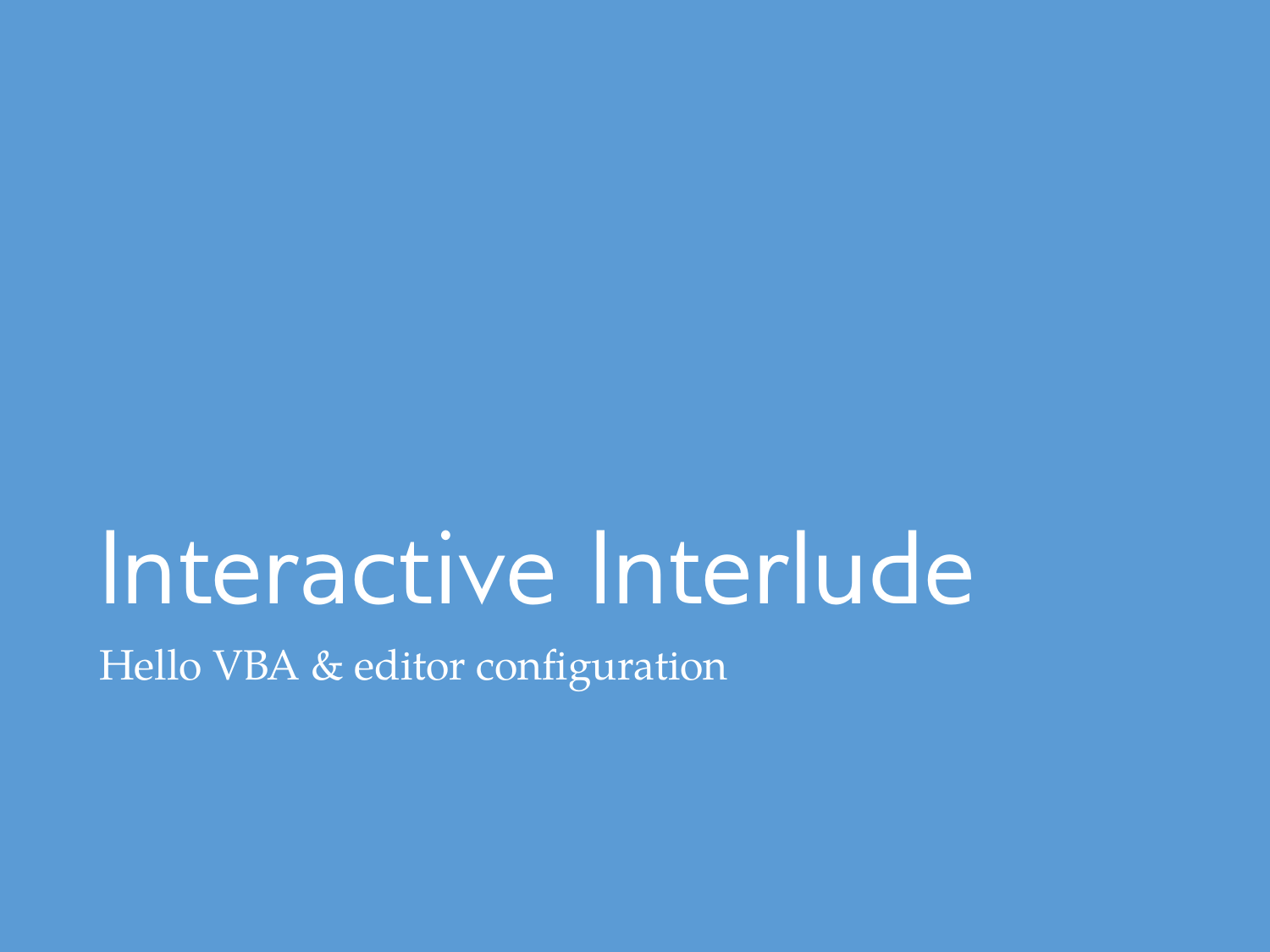

# Interactive Interlude
Hello VBA & editor configuration